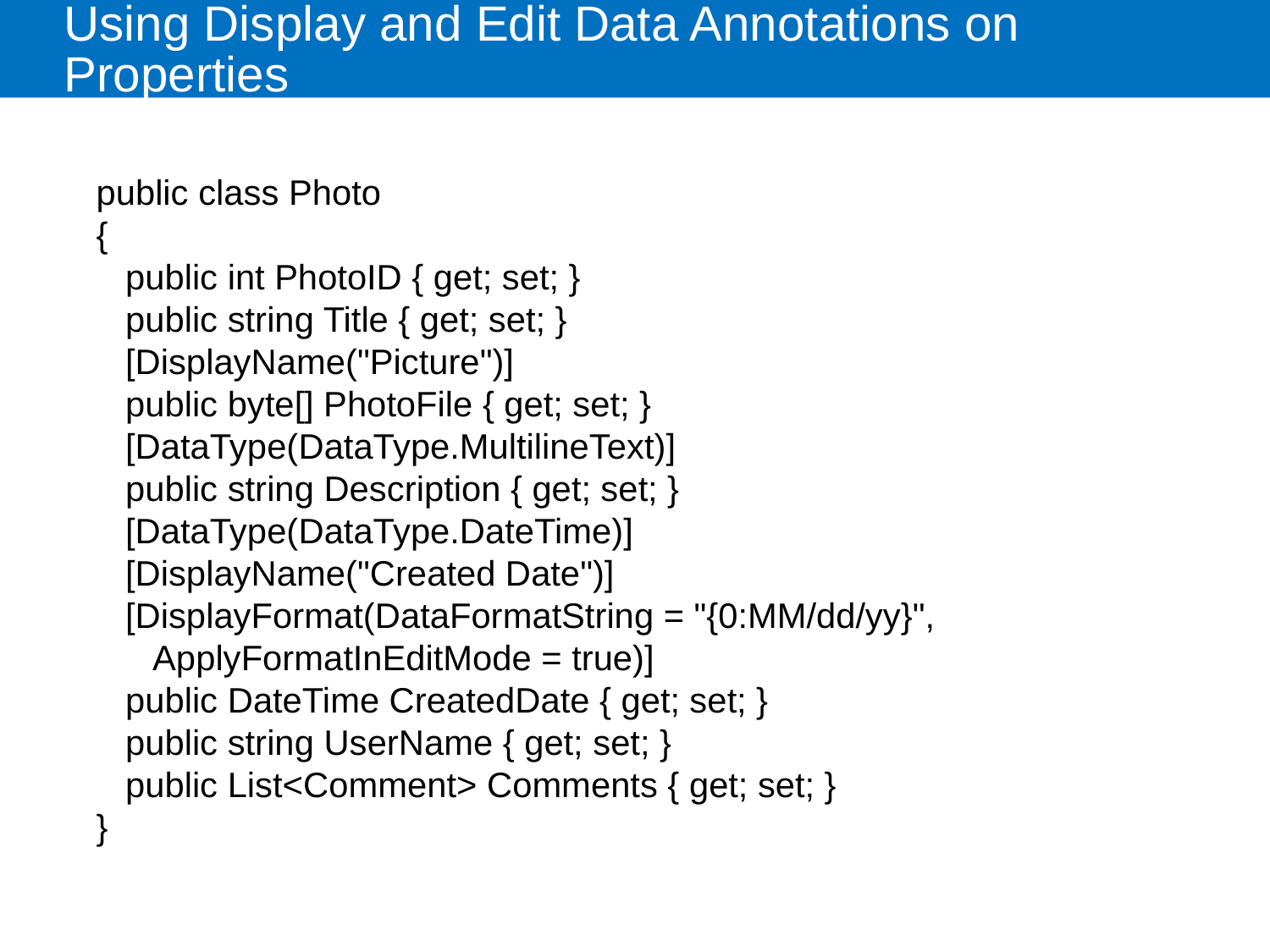

# Using Display and Edit Data Annotations on Properties
public class Photo
{
   public int PhotoID { get; set; }
   public string Title { get; set; }
   [DisplayName("Picture")]
   public byte[] PhotoFile { get; set; }
   [DataType(DataType.MultilineText)]
   public string Description { get; set; }
   [DataType(DataType.DateTime)]
   [DisplayName("Created Date")]
   [DisplayFormat(DataFormatString = "{0:MM/dd/yy}",
      ApplyFormatInEditMode = true)]
   public DateTime CreatedDate { get; set; }
   public string UserName { get; set; }
   public List<Comment> Comments { get; set; }
}